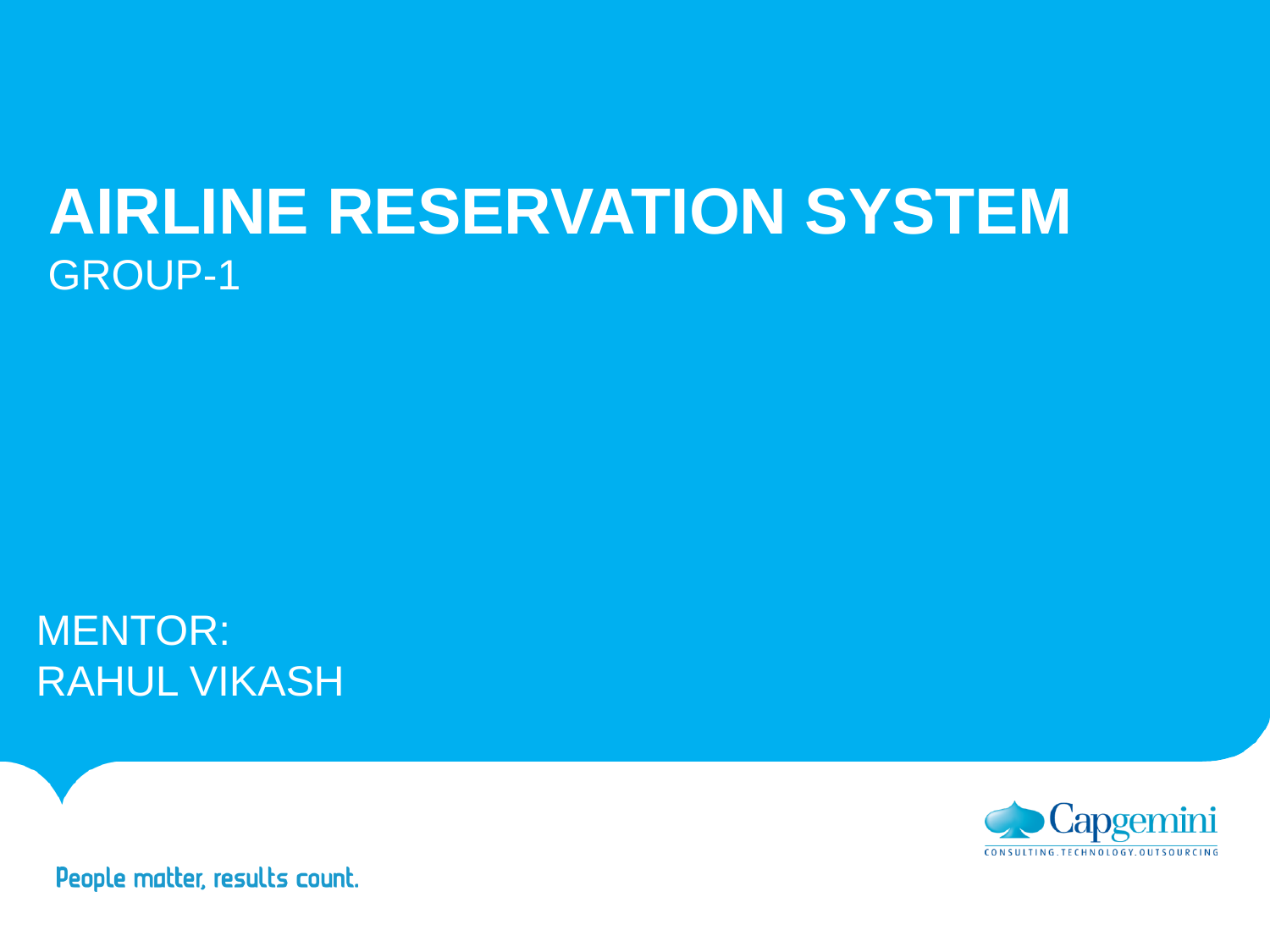

AIRLINE RESERVATION SYSTEM
   GROUP-1

  MENTOR:
  RAHUL VIKASH